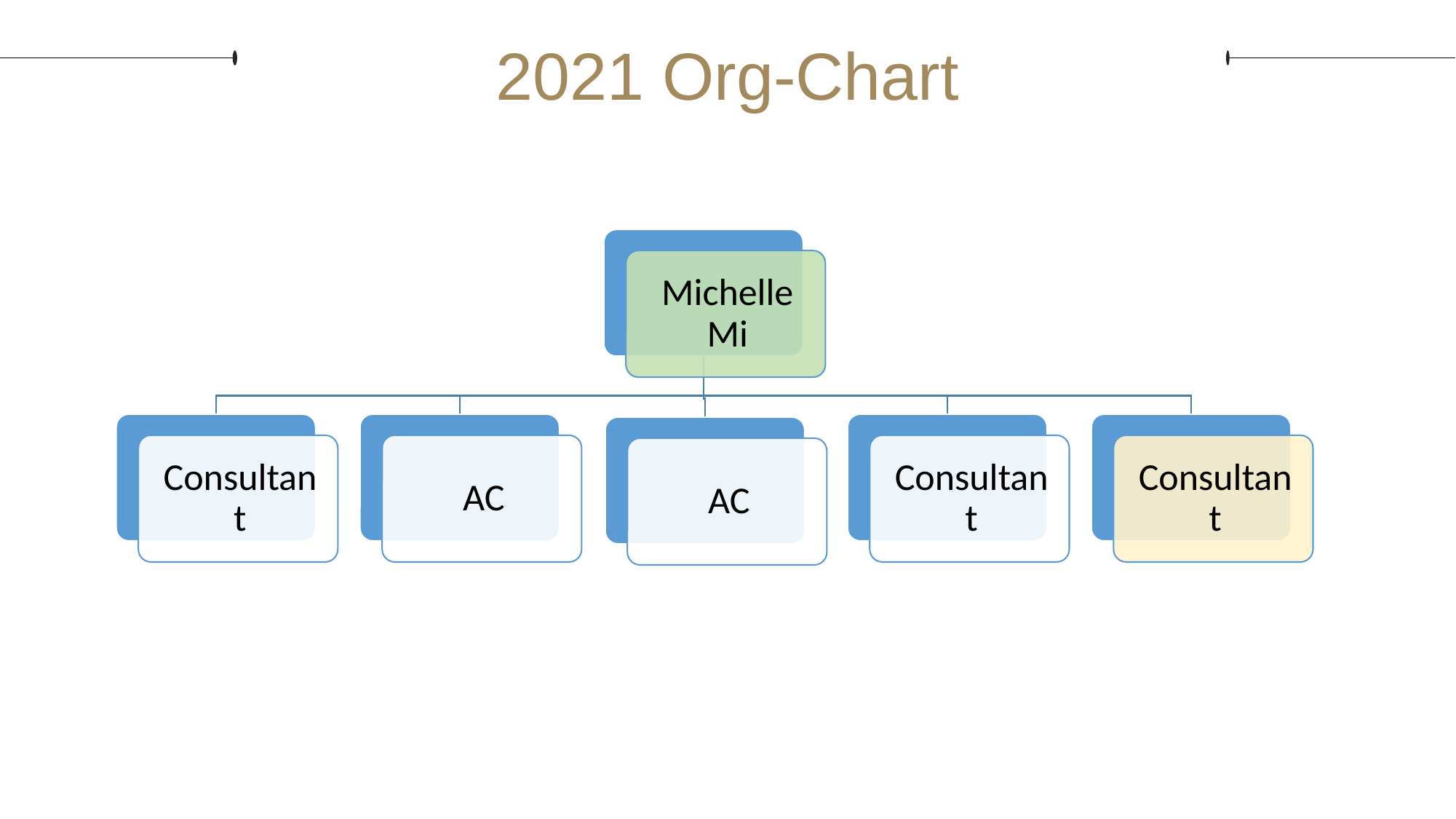

2021 Org-Chart

Michelle Mi
Consultant
AC
AC
Consultant
Consultant